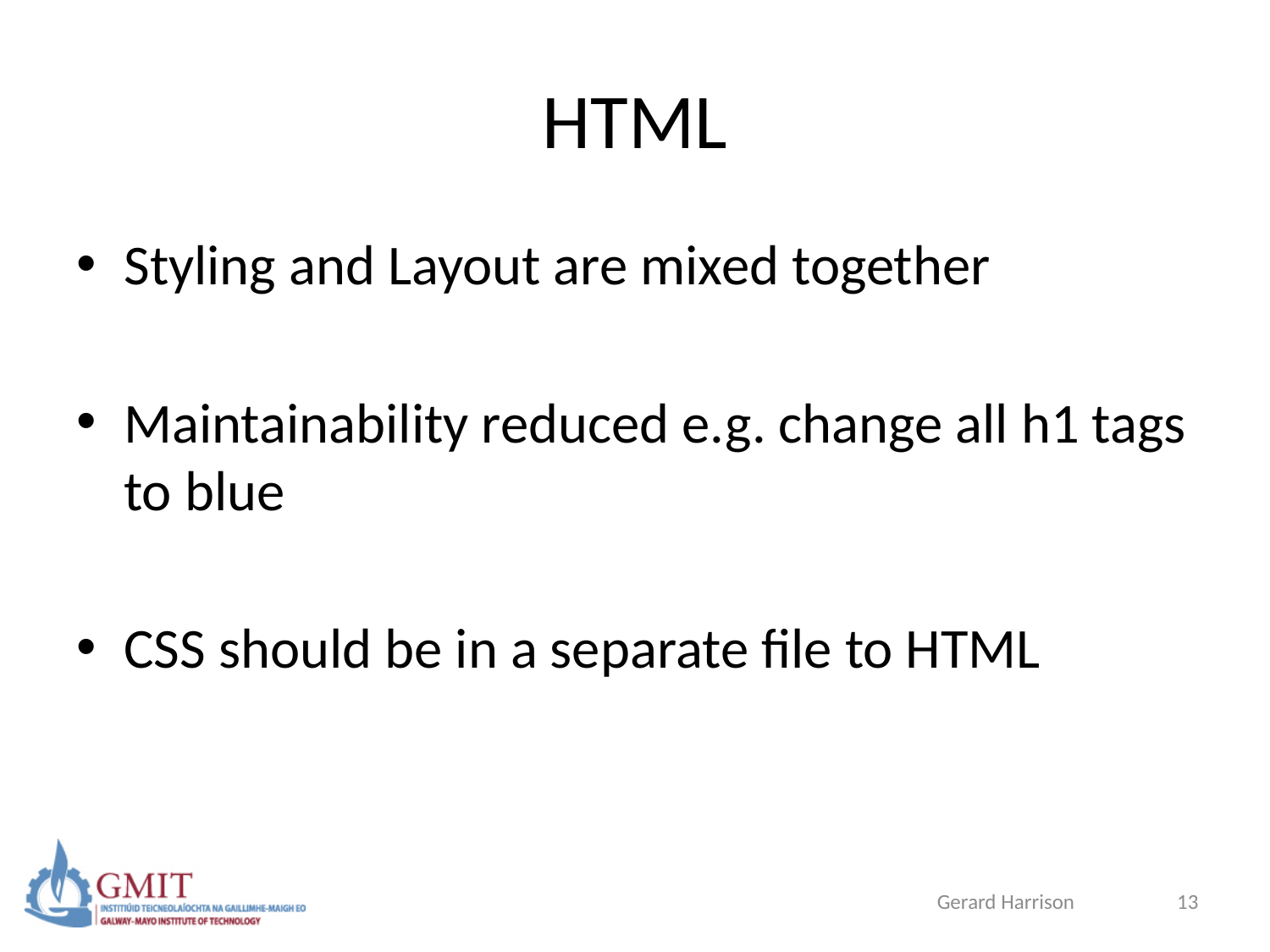

# HTML
Styling and Layout are mixed together

Maintainability reduced e.g. change all h1 tags to blue

CSS should be in a separate file to HTML

Gerard Harrison
13